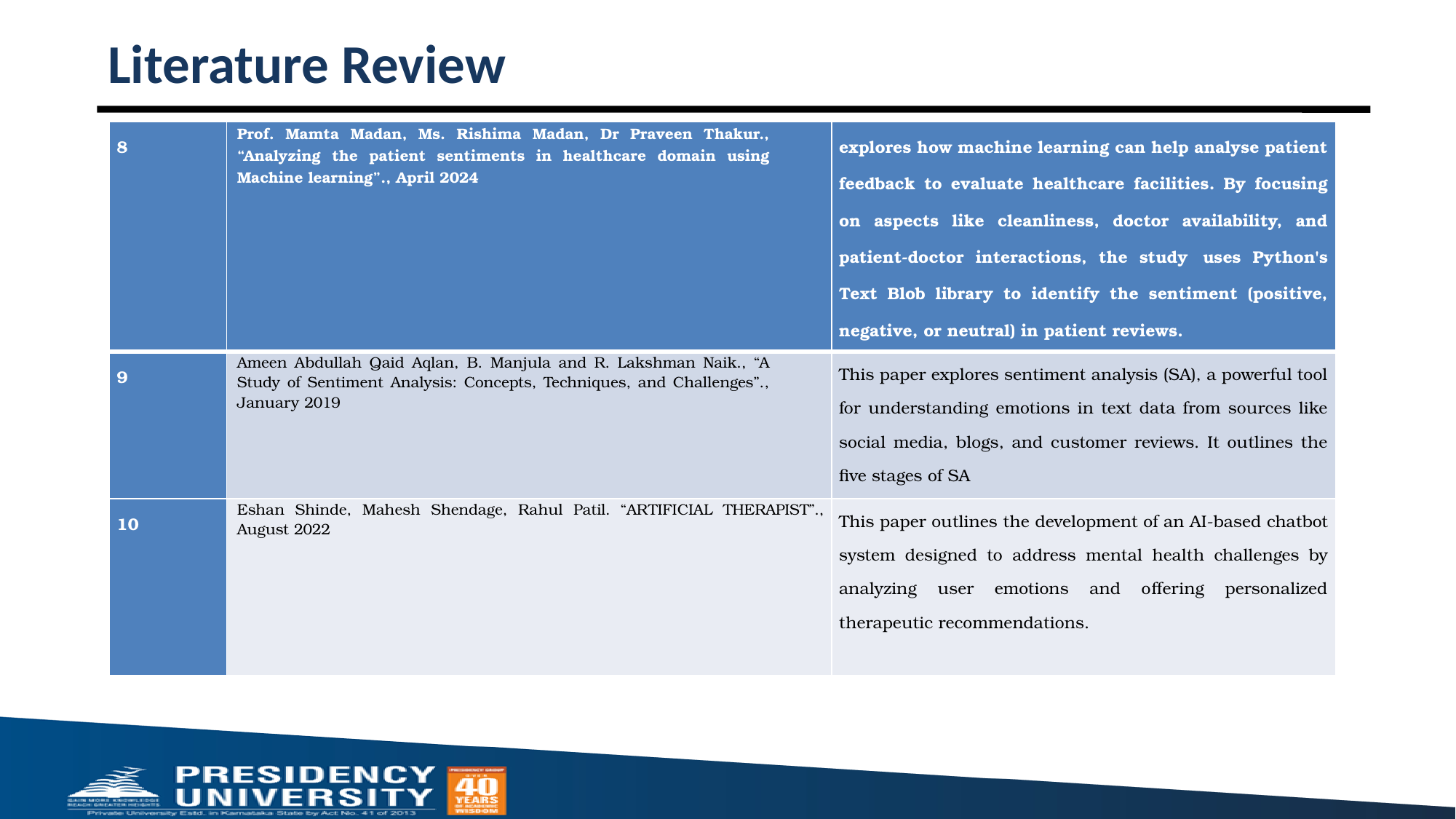

# Literature Review
| 8 | Prof. Mamta Madan, Ms. Rishima Madan, Dr Praveen Thakur., “Analyzing the patient sentiments in healthcare domain using Machine learning”., April 2024 | explores how machine learning can help analyse patient feedback to evaluate healthcare facilities. By focusing on aspects like cleanliness, doctor availability, and patient-doctor interactions, the study uses Python's Text Blob library to identify the sentiment (positive, negative, or neutral) in patient reviews. |
| --- | --- | --- |
| 9 | Ameen Abdullah Qaid Aqlan, B. Manjula and R. Lakshman Naik., “A Study of Sentiment Analysis: Concepts, Techniques, and Challenges”., January 2019 | This paper explores sentiment analysis (SA), a powerful tool for understanding emotions in text data from sources like social media, blogs, and customer reviews. It outlines the five stages of SA |
| 10 | Eshan Shinde, Mahesh Shendage, Rahul Patil. “ARTIFICIAL THERAPIST”., August 2022 | This paper outlines the development of an AI-based chatbot system designed to address mental health challenges by analyzing user emotions and offering personalized therapeutic recommendations. |